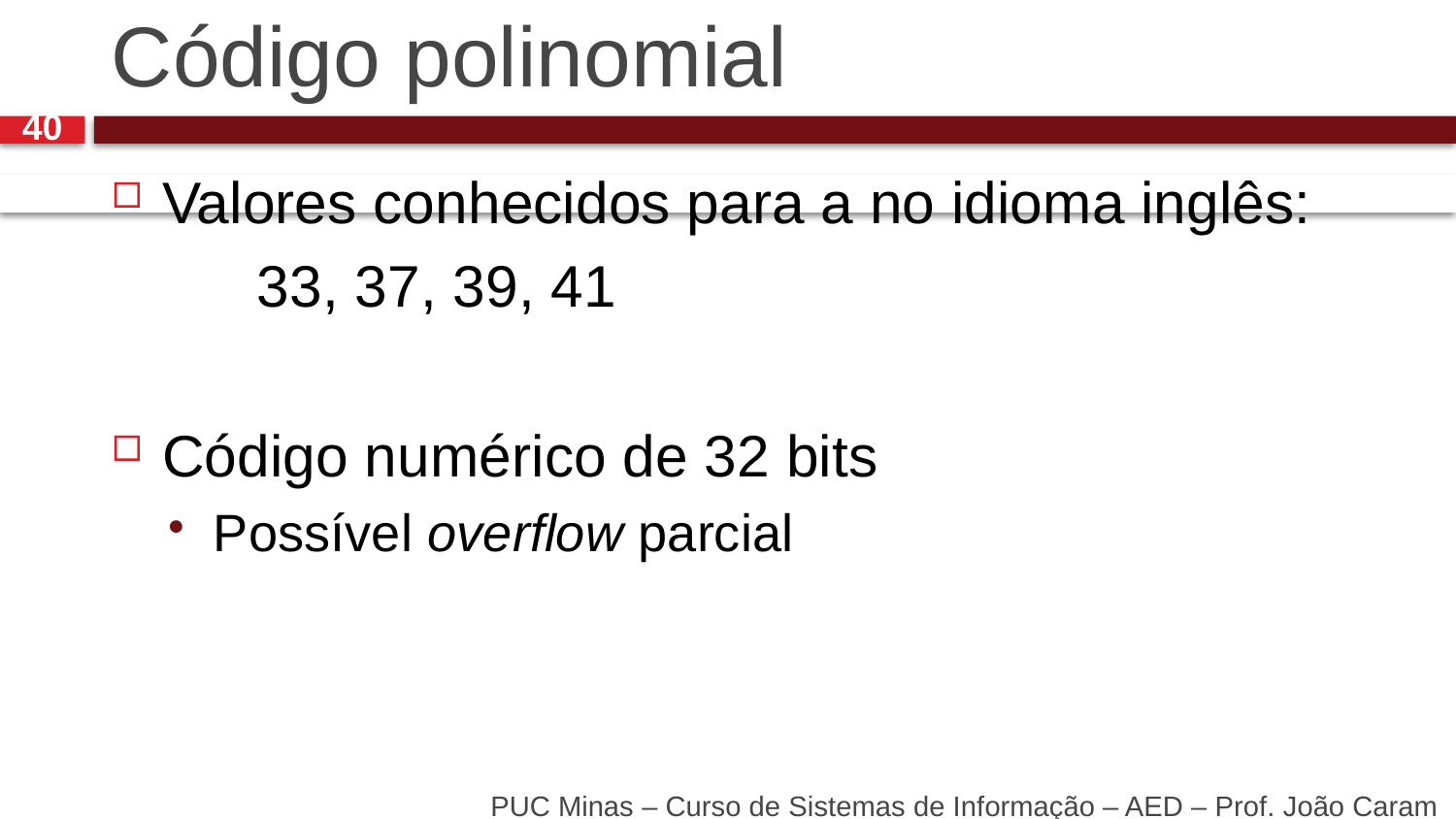

# Código polinomial
40
Valores conhecidos para a no idioma inglês:
	33, 37, 39, 41

Código numérico de 32 bits
Possível overflow parcial
PUC Minas – Curso de Sistemas de Informação – AED – Prof. João Caram